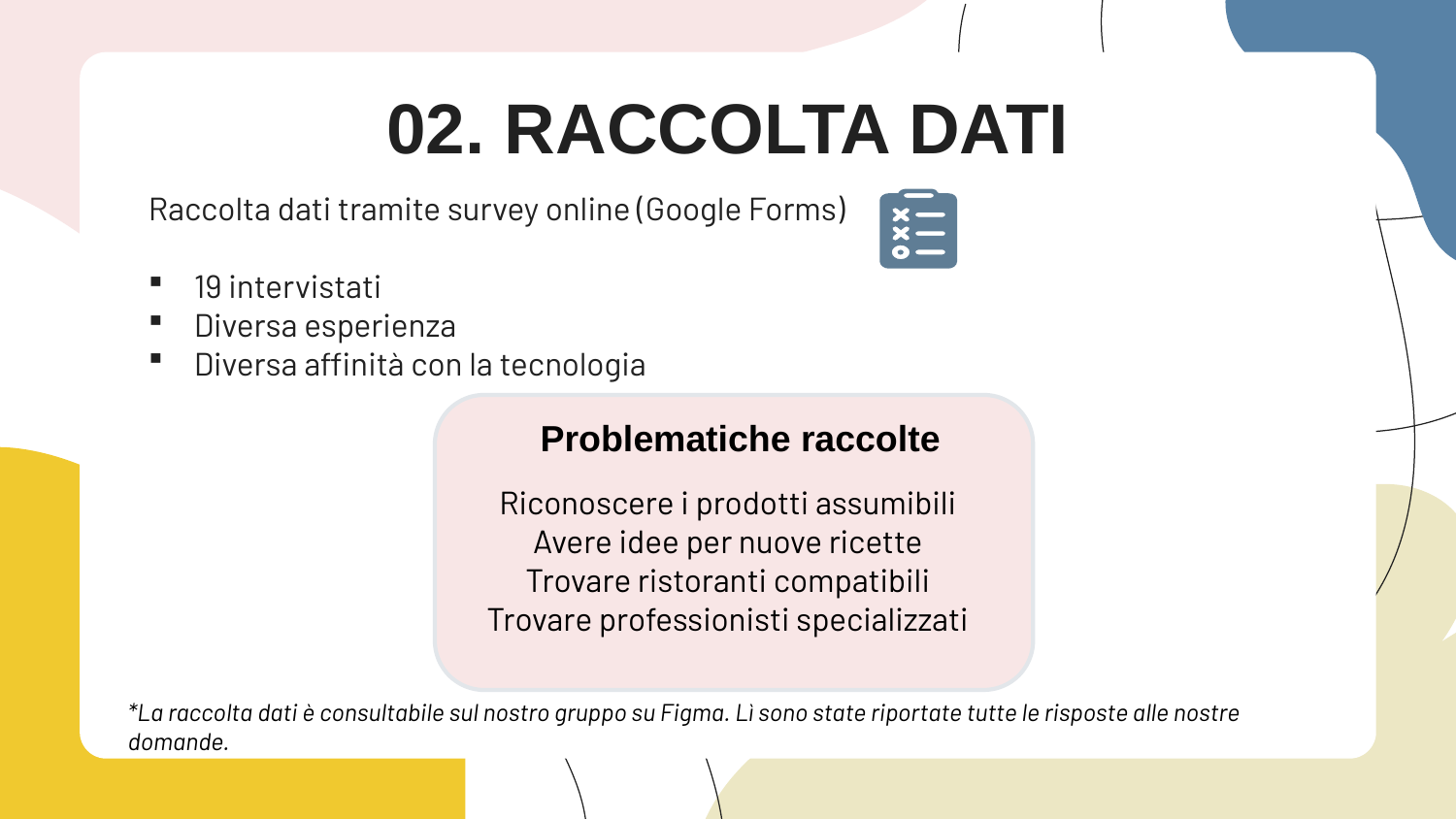

02. RACCOLTA DATI
Raccolta dati tramite survey online (Google Forms)

19 intervistati
Diversa esperienza
Diversa affinità con la tecnologia

Problematiche raccolte
Riconoscere i prodotti assumibili
Avere idee per nuove ricette
Trovare ristoranti compatibili
Trovare professionisti specializzati
*La raccolta dati è consultabile sul nostro gruppo su Figma. Lì sono state riportate tutte le risposte alle nostre domande.